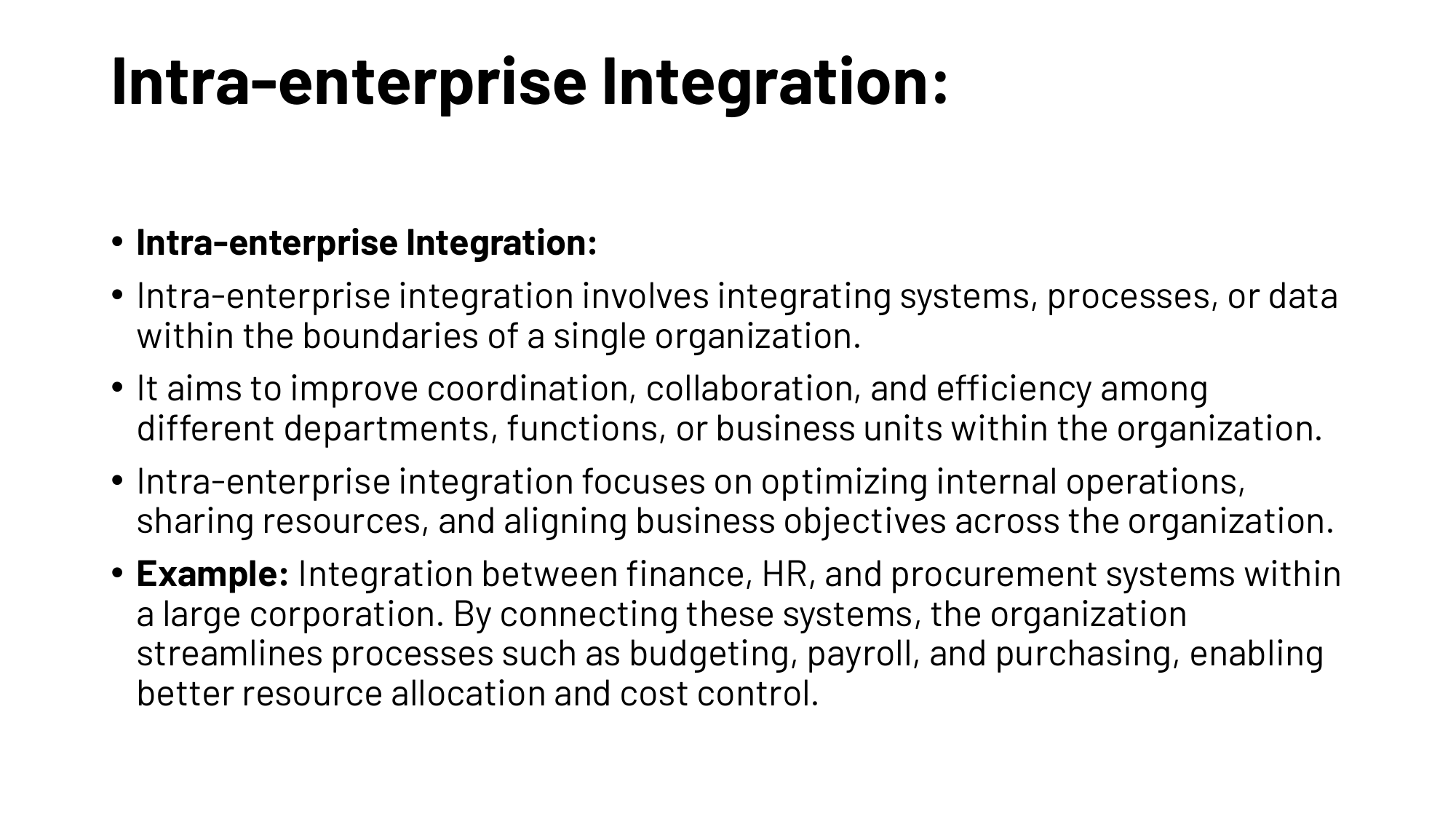

# Intra-enterprise Integration:
Intra-enterprise Integration:
Intra-enterprise integration involves integrating systems, processes, or data within the boundaries of a single organization.
It aims to improve coordination, collaboration, and efficiency among different departments, functions, or business units within the organization.
Intra-enterprise integration focuses on optimizing internal operations, sharing resources, and aligning business objectives across the organization.
Example: Integration between finance, HR, and procurement systems within a large corporation. By connecting these systems, the organization streamlines processes such as budgeting, payroll, and purchasing, enabling better resource allocation and cost control.